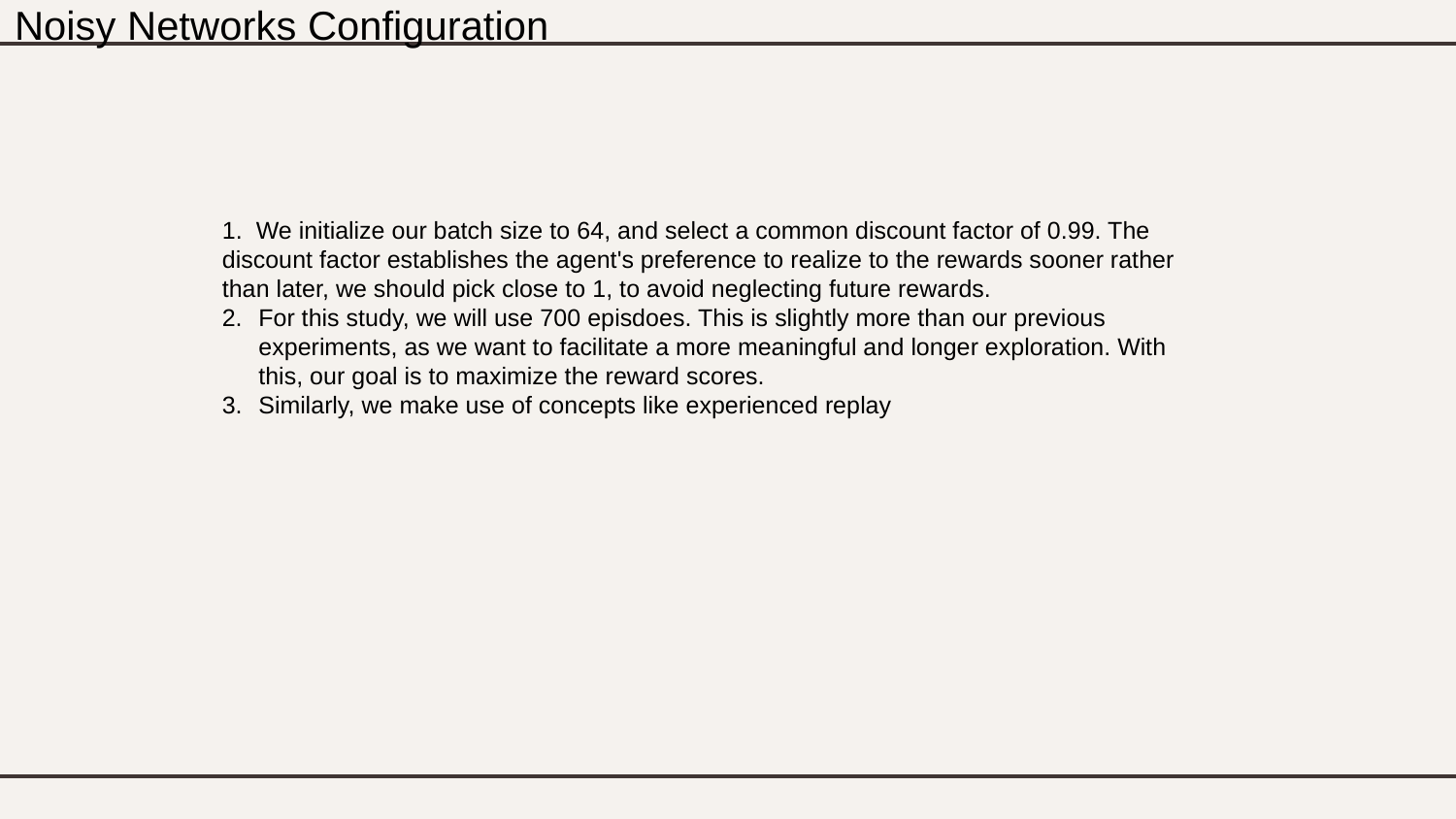

Noisy Networks Configuration
1.  We initialize our batch size to 64, and select a common discount factor of 0.99. The discount factor establishes the agent's preference to realize to the rewards sooner rather than later, we should pick close to 1, to avoid neglecting future rewards.
For this study, we will use 700 episdoes. This is slightly more than our previous experiments, as we want to facilitate a more meaningful and longer exploration. With this, our goal is to maximize the reward scores.
Similarly, we make use of concepts like experienced replay